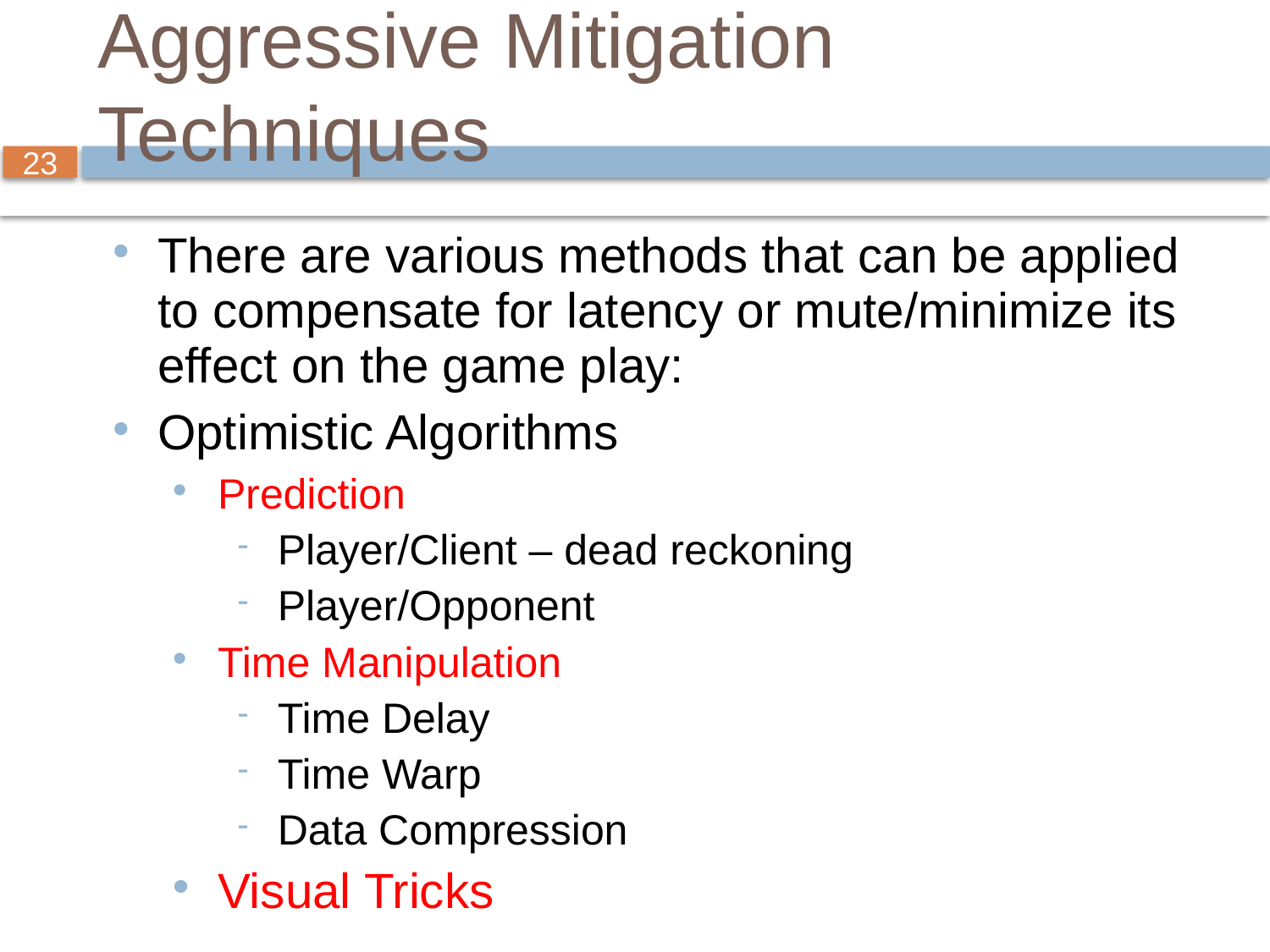

# Aggressive Mitigation Techniques
There are various methods that can be applied to compensate for latency or mute/minimize its effect on the game play:
Optimistic Algorithms
Prediction
Player/Client – dead reckoning
Player/Opponent
Time Manipulation
Time Delay
Time Warp
Data Compression
Visual Tricks